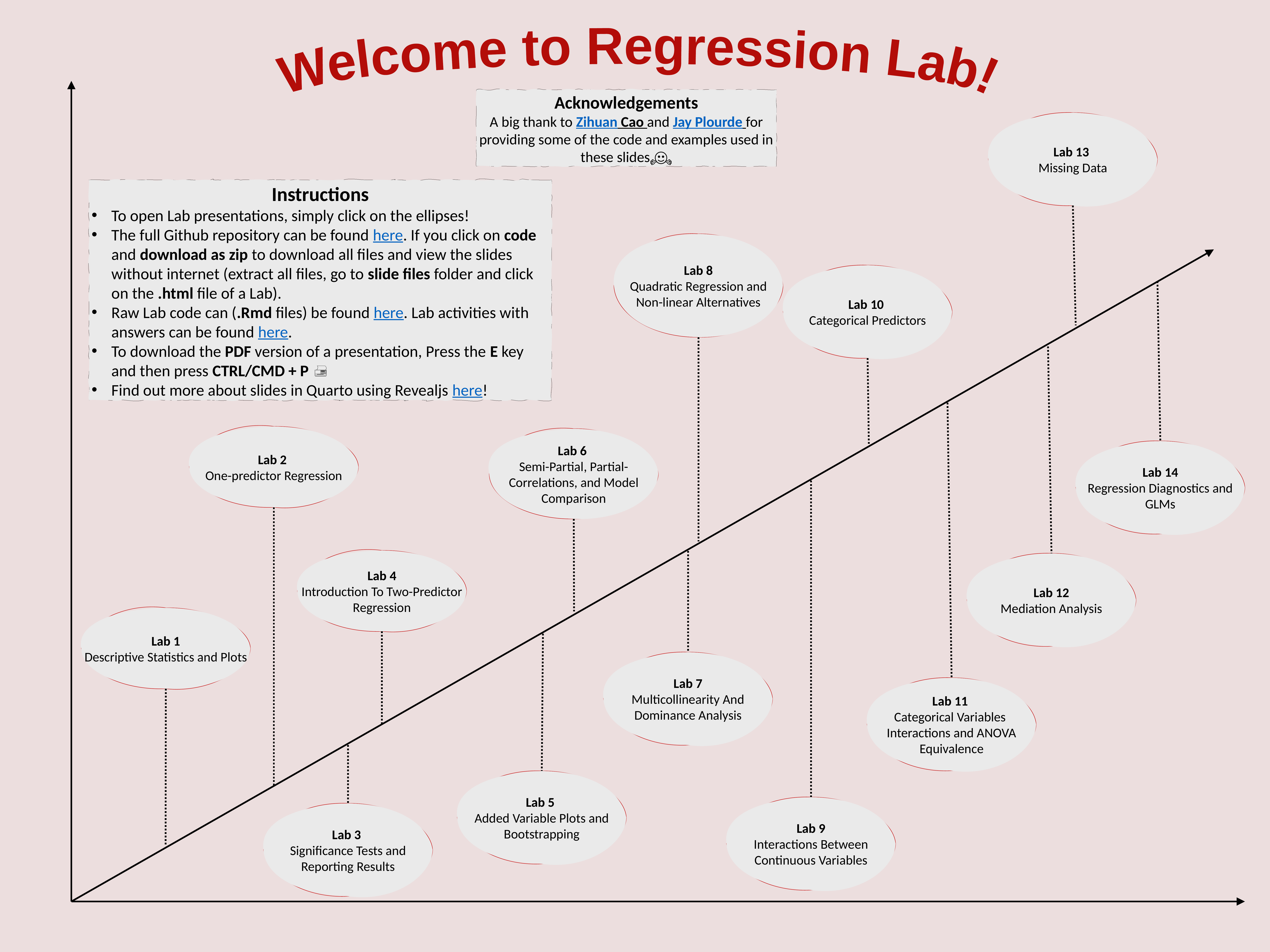

Welcome to Regression Lab!
Acknowledgements
A big thank to Zihuan Cao and Jay Plourde for providing some of the code and examples used in these slides🤗
Lab 13
Missing Data
Instructions
To open Lab presentations, simply click on the ellipses!
The full Github repository can be found here. If you click on code  and download as zip to download all files and view the slides without internet (extract all files, go to slide files folder and click on the .html file of a Lab).
Raw Lab code can (.Rmd files) be found here. Lab activities with answers can be found here.
To download the PDF version of a presentation, Press the E key and then press CTRL/CMD + P 🖨️
Find out more about slides in Quarto using Revealjs here!
Lab 8
Quadratic Regression and Non-linear Alternatives

Lab 10
Categorical Predictors

Lab 2
One-predictor Regression
Lab 6
Semi-Partial, Partial-Correlations, and Model Comparison
Lab 14
Regression Diagnostics and GLMs
Lab 4
Introduction To Two-Predictor Regression
Lab 12
Mediation Analysis
Lab 1
Descriptive Statistics and Plots
Lab 7
Multicollinearity And Dominance Analysis
Lab 11
Categorical Variables  Interactions and ANOVA Equivalence
Lab 5
Added Variable Plots and Bootstrapping
Lab 9
Interactions Between Continuous Variables
Lab 3
Significance Tests and Reporting Results